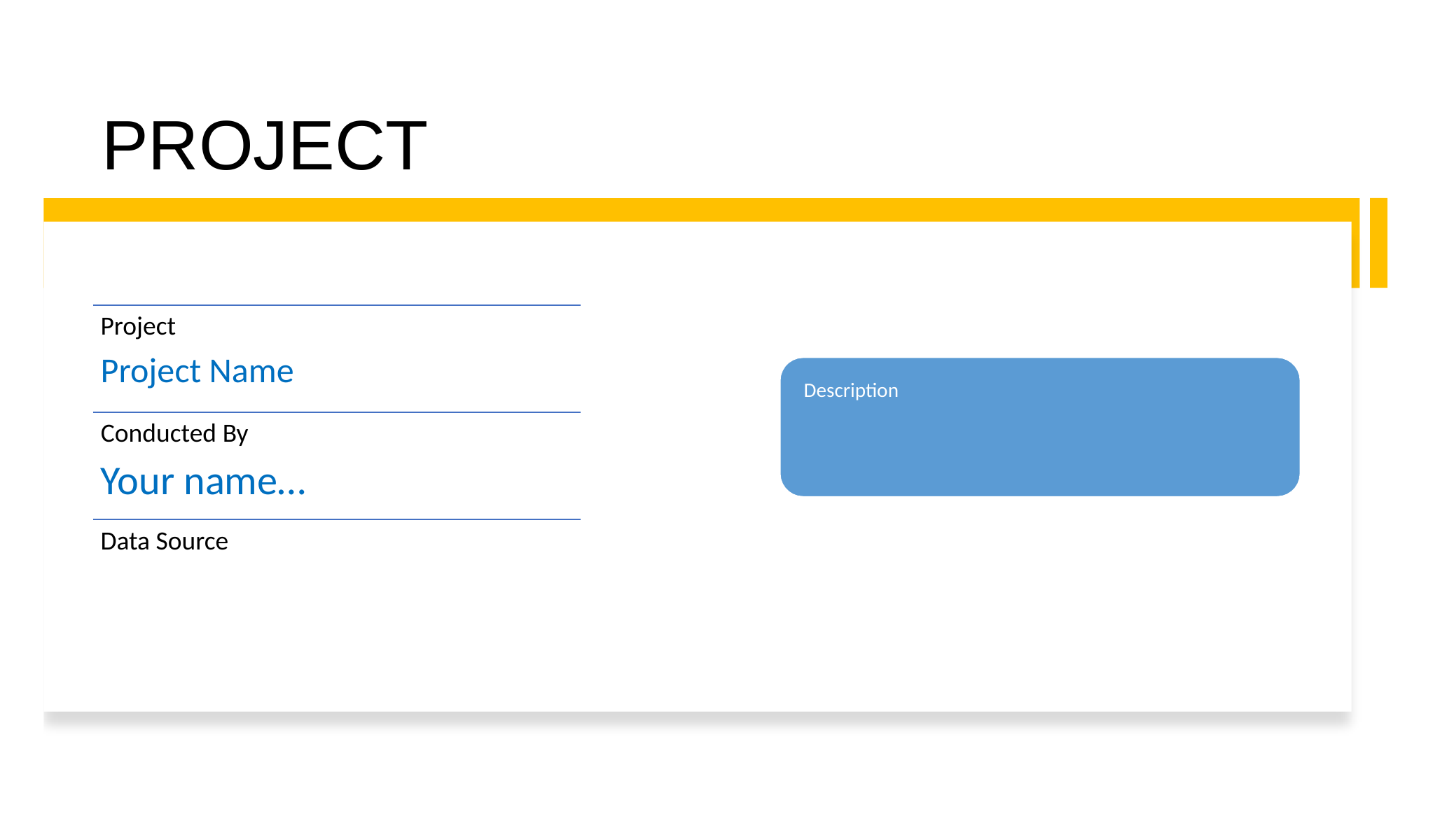

# PROJECT OVERVIEW

Project
Project Name

Description
Conducted By
Your name…

Data Source